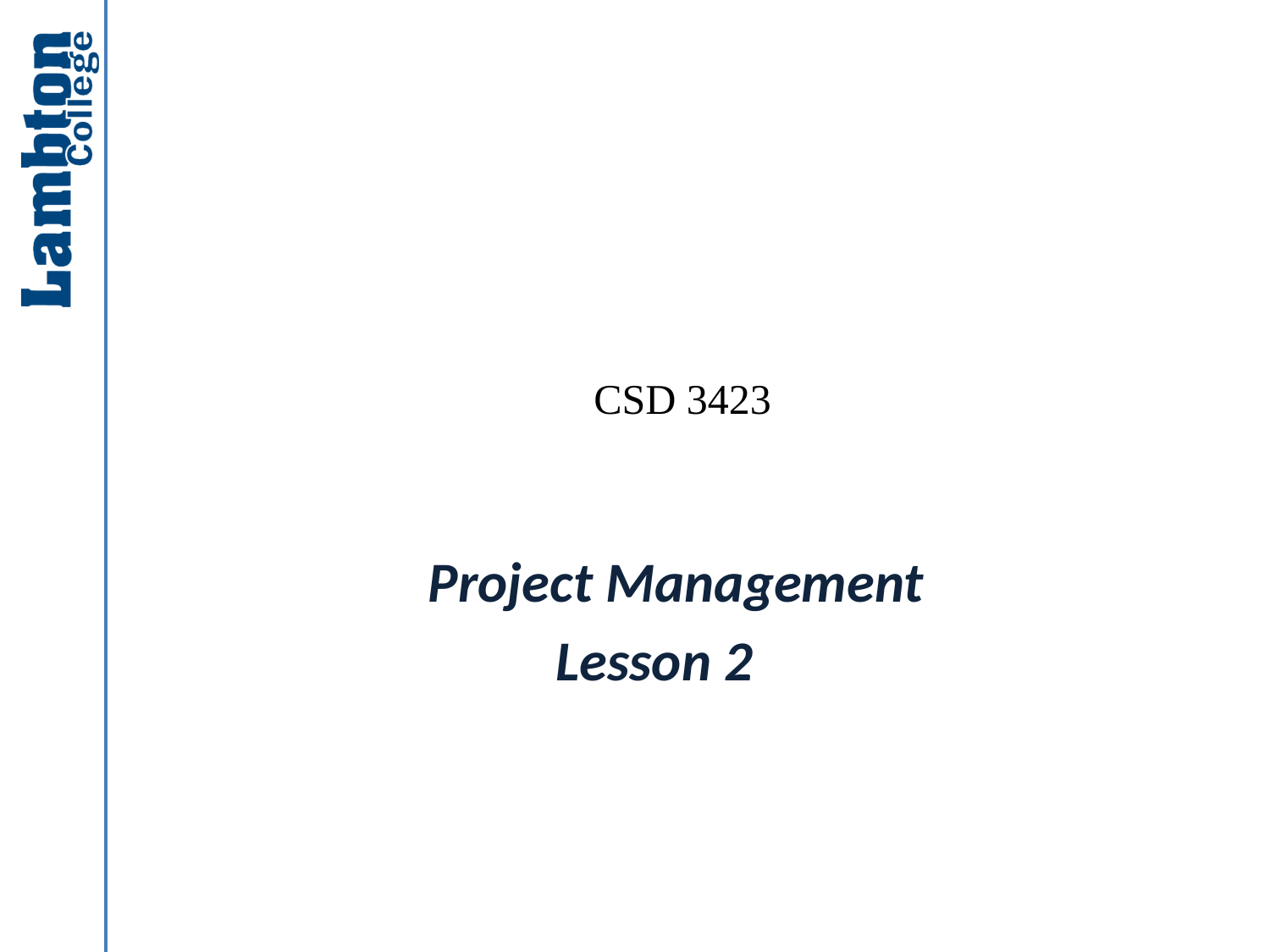

# CSD 3423
Project Management
Lesson 2